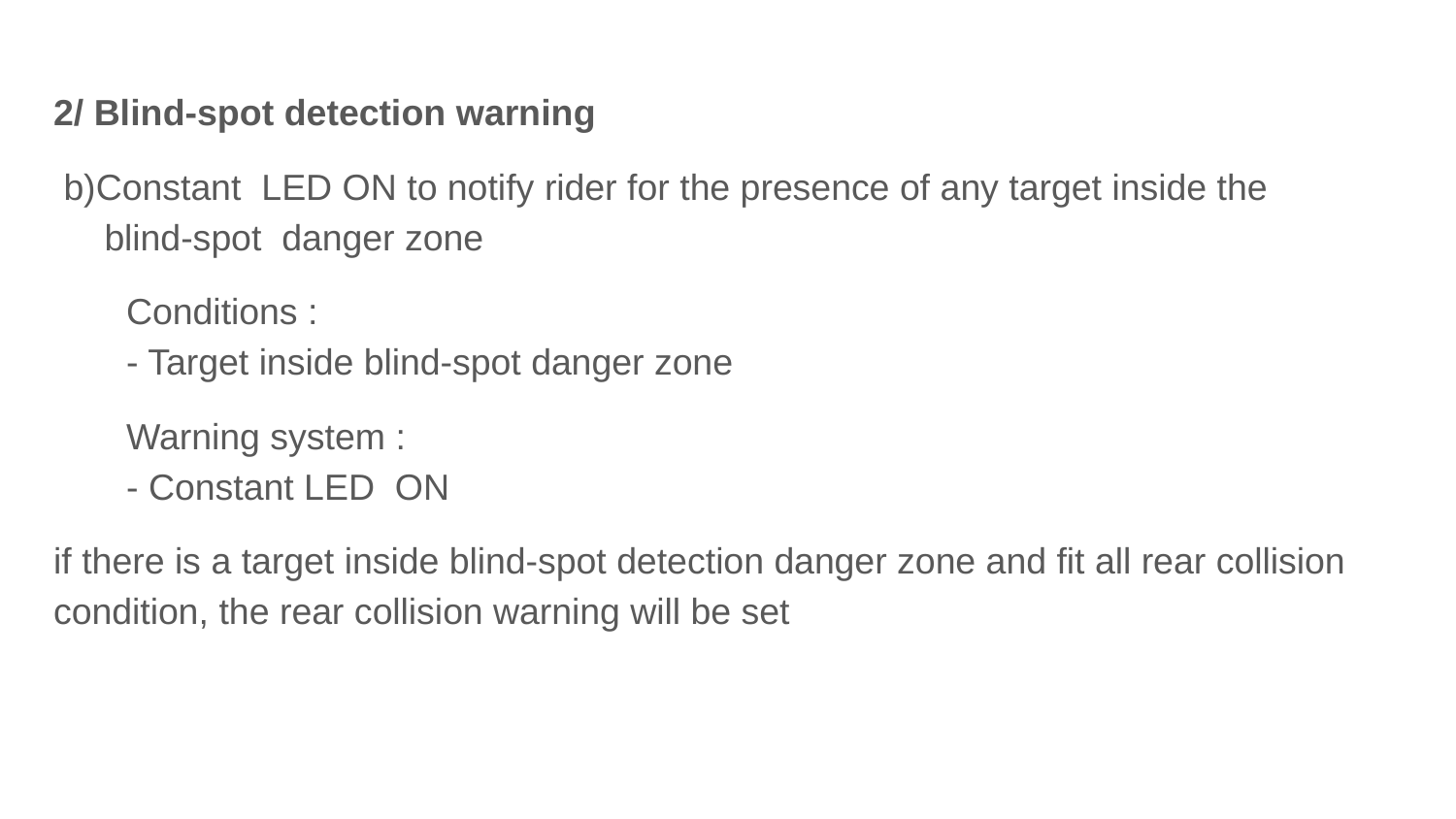

2/ Blind-spot detection warning
 b)Constant  LED ON to notify rider for the presence of any target inside the
     blind-spot  danger zone
Conditions :
- Target inside blind-spot danger zone
Warning system :
- Constant LED  ON
if there is a target inside blind-spot detection danger zone and fit all rear collision condition, the rear collision warning will be set